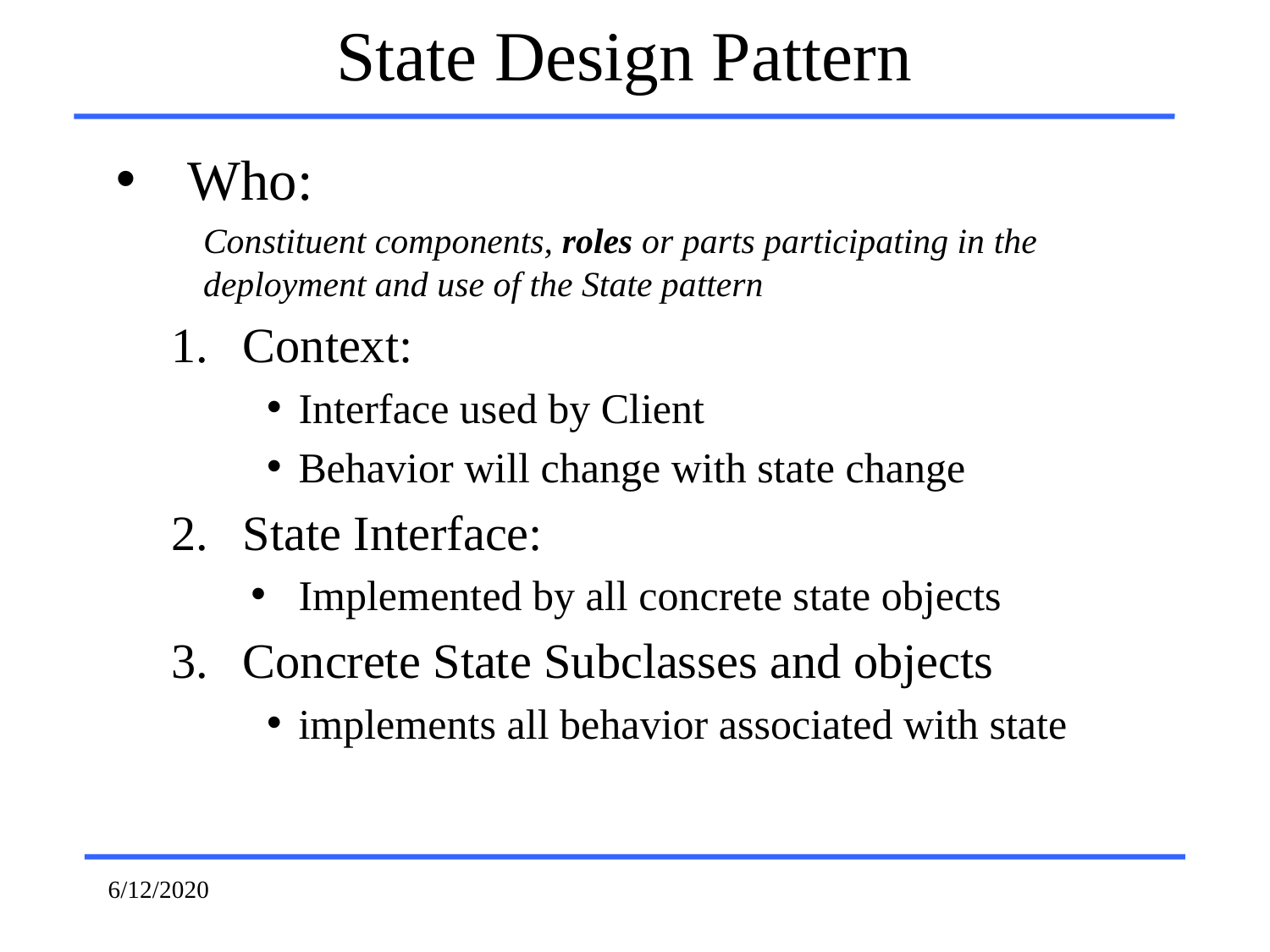

# State Design Pattern
Who:
Constituent components, roles or parts participating in the deployment and use of the State pattern
Context:
Interface used by Client
Behavior will change with state change
State Interface:
Implemented by all concrete state objects
Concrete State Subclasses and objects
implements all behavior associated with state

6/12/2020